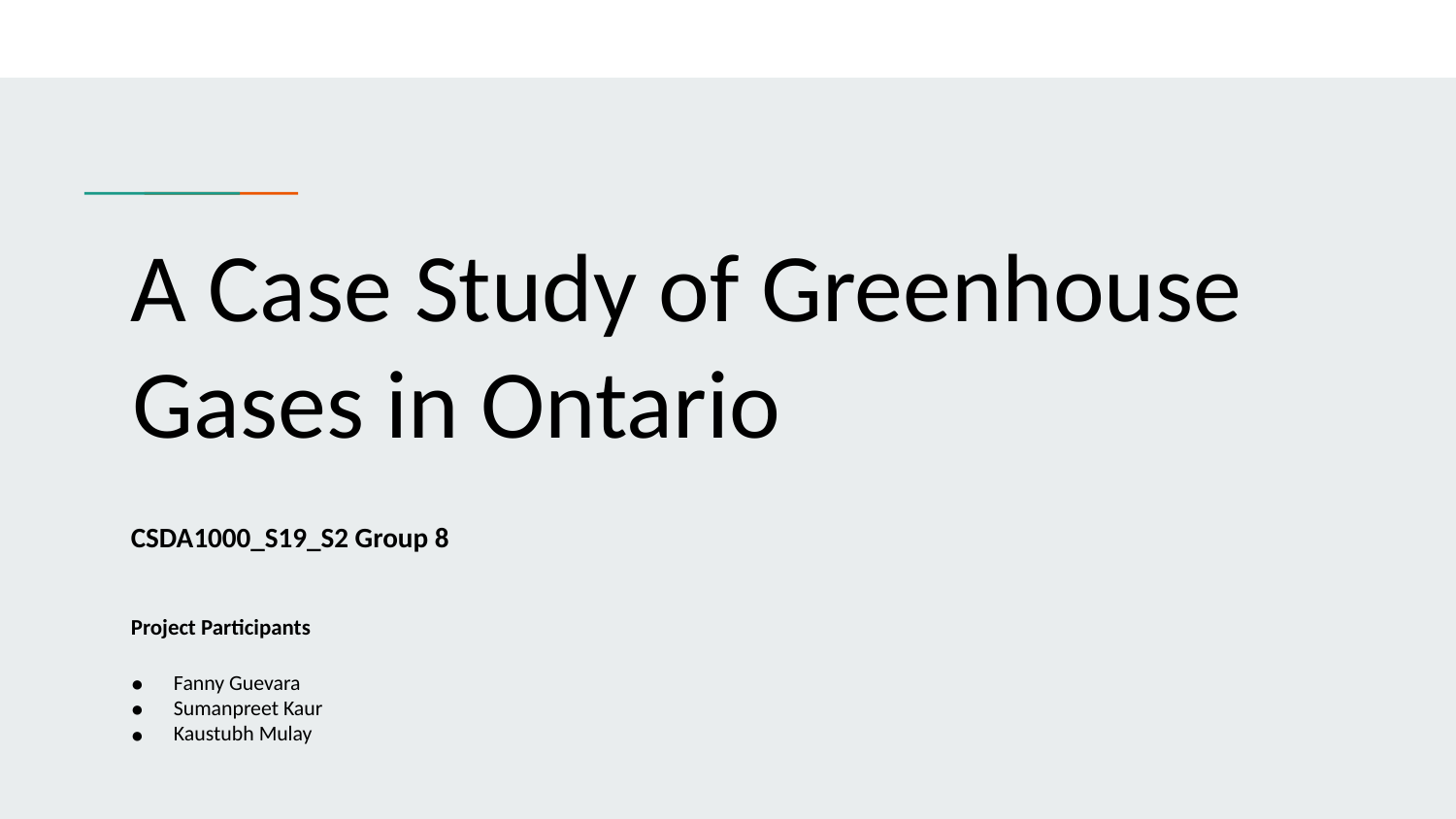

# A Case Study of Greenhouse Gases in Ontario
CSDA1000_S19_S2 Group 8

Project Participants

Fanny Guevara
Sumanpreet Kaur
Kaustubh Mulay